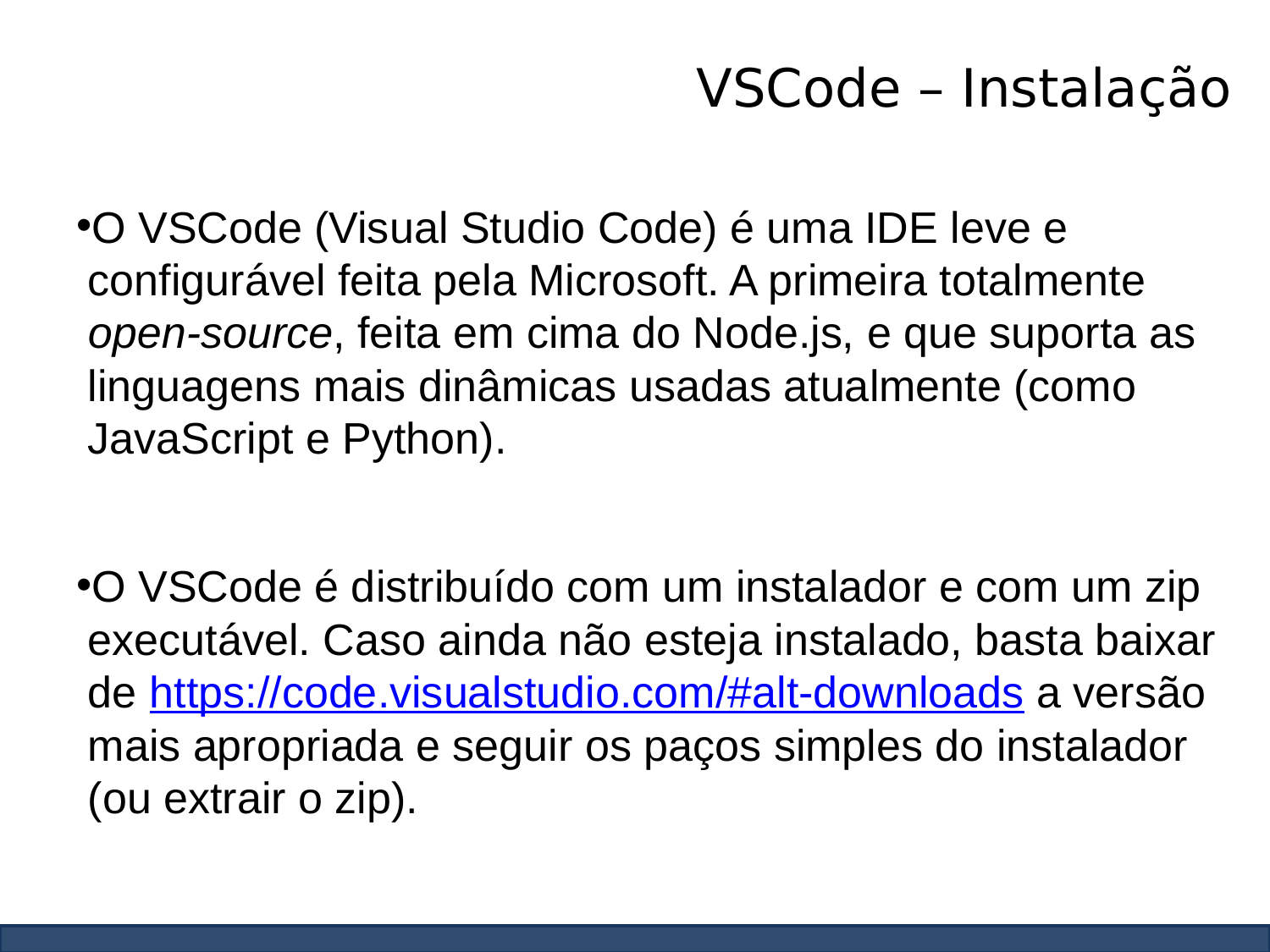

# VSCode – Instalação
O VSCode (Visual Studio Code) é uma IDE leve e configurável feita pela Microsoft. A primeira totalmente open-source, feita em cima do Node.js, e que suporta as linguagens mais dinâmicas usadas atualmente (como JavaScript e Python).

O VSCode é distribuído com um instalador e com um zip executável. Caso ainda não esteja instalado, basta baixar de https://code.visualstudio.com/#alt-downloads a versão mais apropriada e seguir os paços simples do instalador (ou extrair o zip).